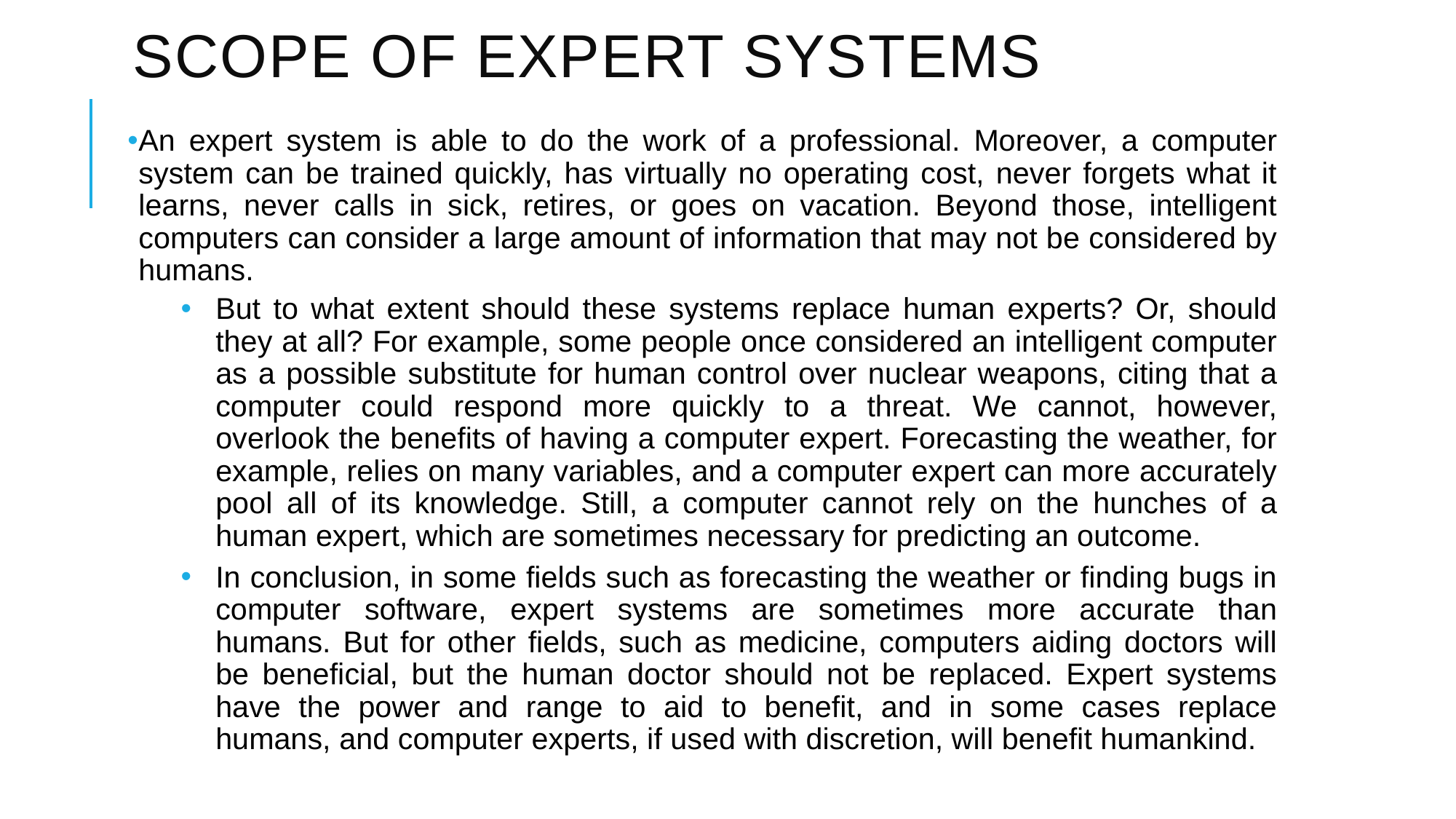

# Scope of expert systems
An expert system is able to do the work of a professional. Moreover, a computer system can be trained quickly, has virtually no operating cost, never forgets what it learns, never calls in sick, retires, or goes on vacation. Beyond those, intelligent computers can consider a large amount of information that may not be considered by humans.
But to what extent should these systems replace human experts? Or, should they at all? For example, some people once considered an intelligent computer as a possible substitute for human control over nuclear weapons, citing that a computer could respond more quickly to a threat. We cannot, however, overlook the benefits of having a computer expert. Forecasting the weather, for example, relies on many variables, and a computer expert can more accurately pool all of its knowledge. Still, a computer cannot rely on the hunches of a human expert, which are sometimes necessary for predicting an outcome.
In conclusion, in some fields such as forecasting the weather or finding bugs in computer software, expert systems are sometimes more accurate than humans. But for other fields, such as medicine, computers aiding doctors will be beneficial, but the human doctor should not be replaced. Expert systems have the power and range to aid to benefit, and in some cases replace humans, and computer experts, if used with discretion, will benefit humankind.